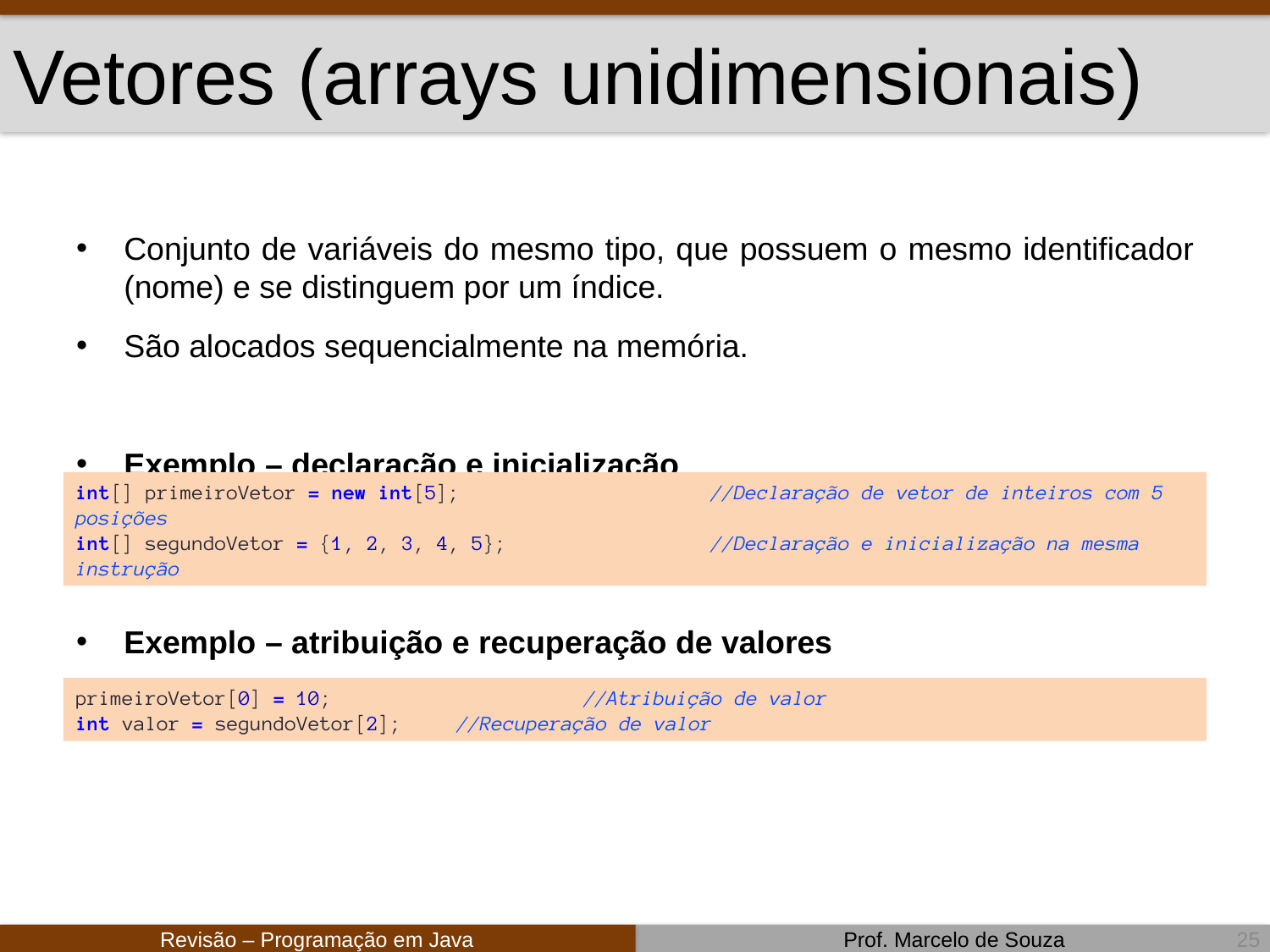

# Vetores (arrays unidimensionais)
Conjunto de variáveis do mesmo tipo, que possuem o mesmo identificador (nome) e se distinguem por um índice.
São alocados sequencialmente na memória.

Exemplo – declaração e inicialização

Exemplo – atribuição e recuperação de valores
int[] primeiroVetor = new int[5];		//Declaração de vetor de inteiros com 5 posições
int[] segundoVetor = {1, 2, 3, 4, 5};		//Declaração e inicialização na mesma instrução
primeiroVetor[0] = 10;		//Atribuição de valor
int valor = segundoVetor[2];	//Recuperação de valor
25